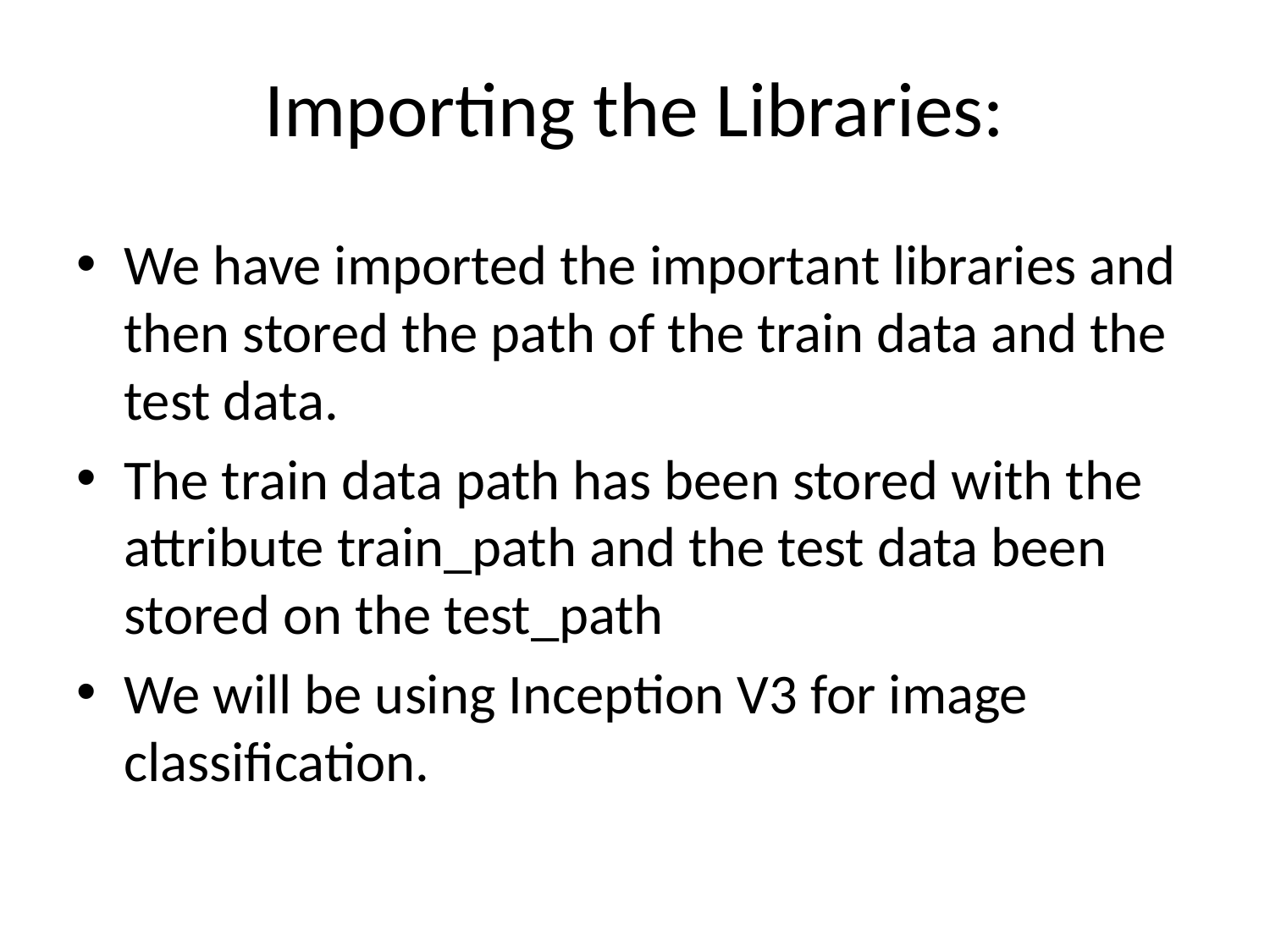

# Importing the Libraries:
We have imported the important libraries and then stored the path of the train data and the test data.
The train data path has been stored with the attribute train_path and the test data been stored on the test_path
We will be using Inception V3 for image classification.